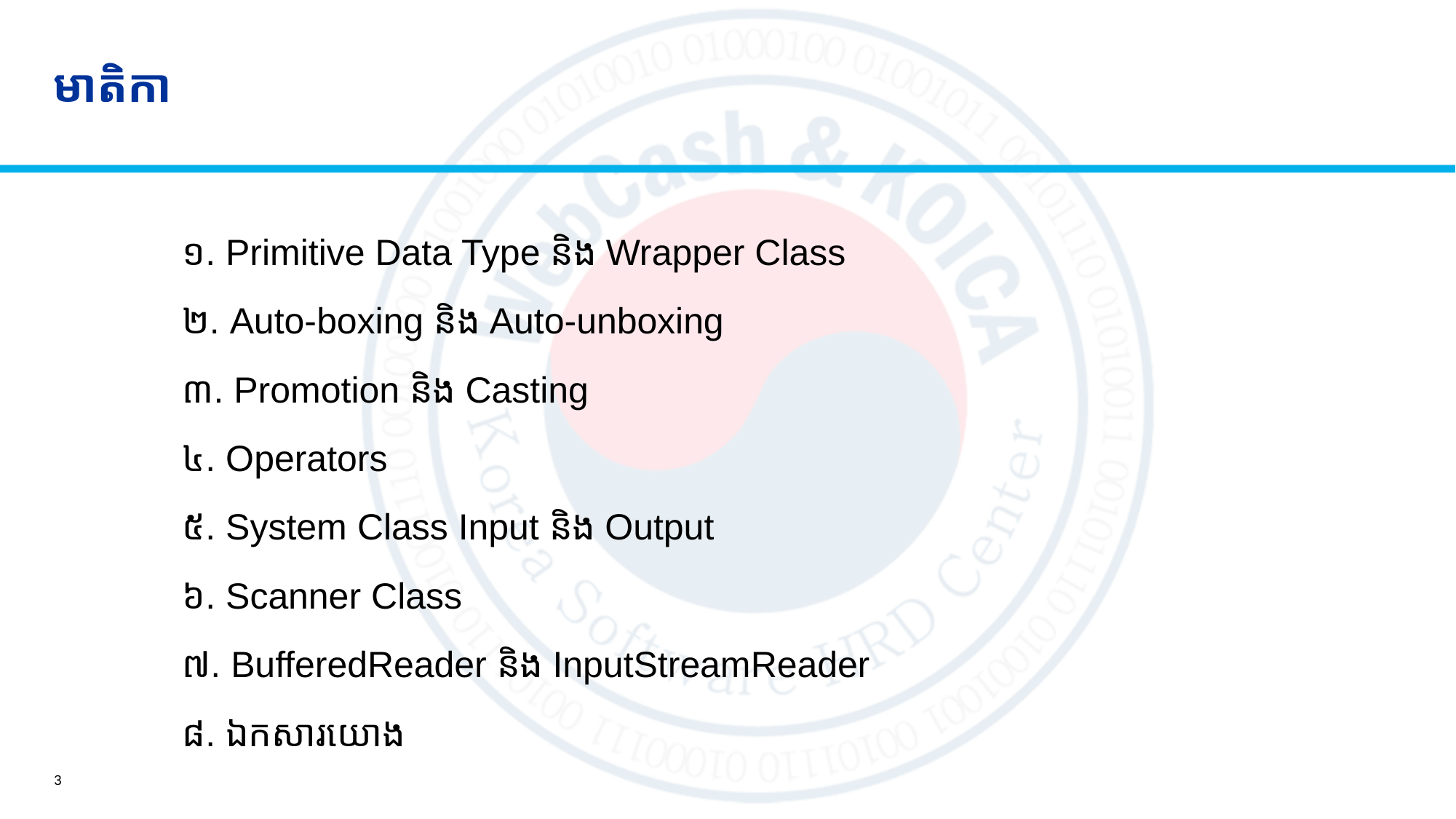

# មាតិកា
១. Primitive Data Type​ និង Wrapper Class
២. Auto-boxing និង​ Auto-unboxing
៣. Promotion និង Casting
៤. Operators
៥. System Class Input និង​ Output
៦. Scanner Class
៧. BufferedReader និង InputStreamReader
៨. ឯកសារយោង
3